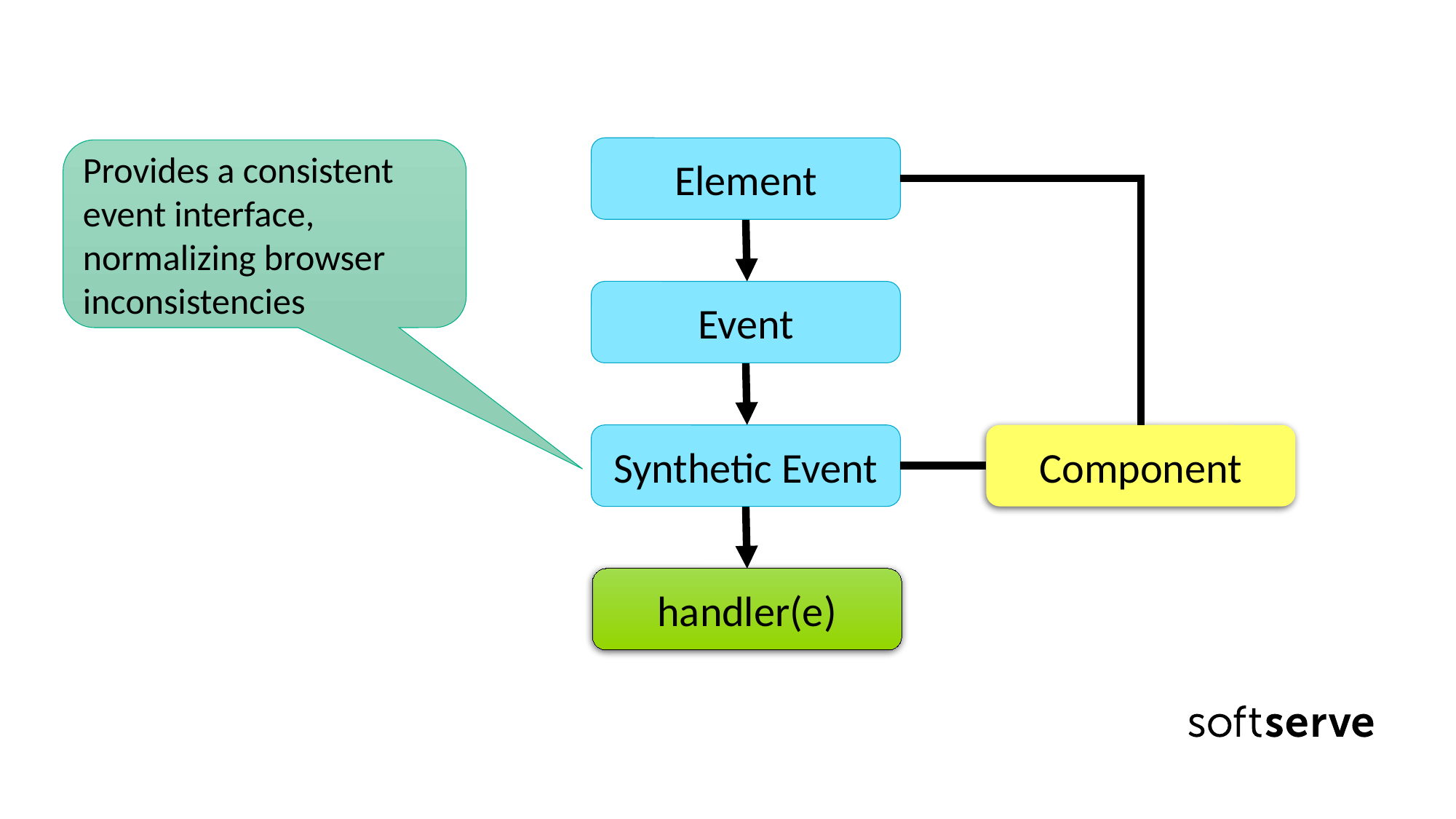

Element
Component
Provides a consistent event interface, normalizing browser inconsistencies
Event
Synthetic Event
handler(e)